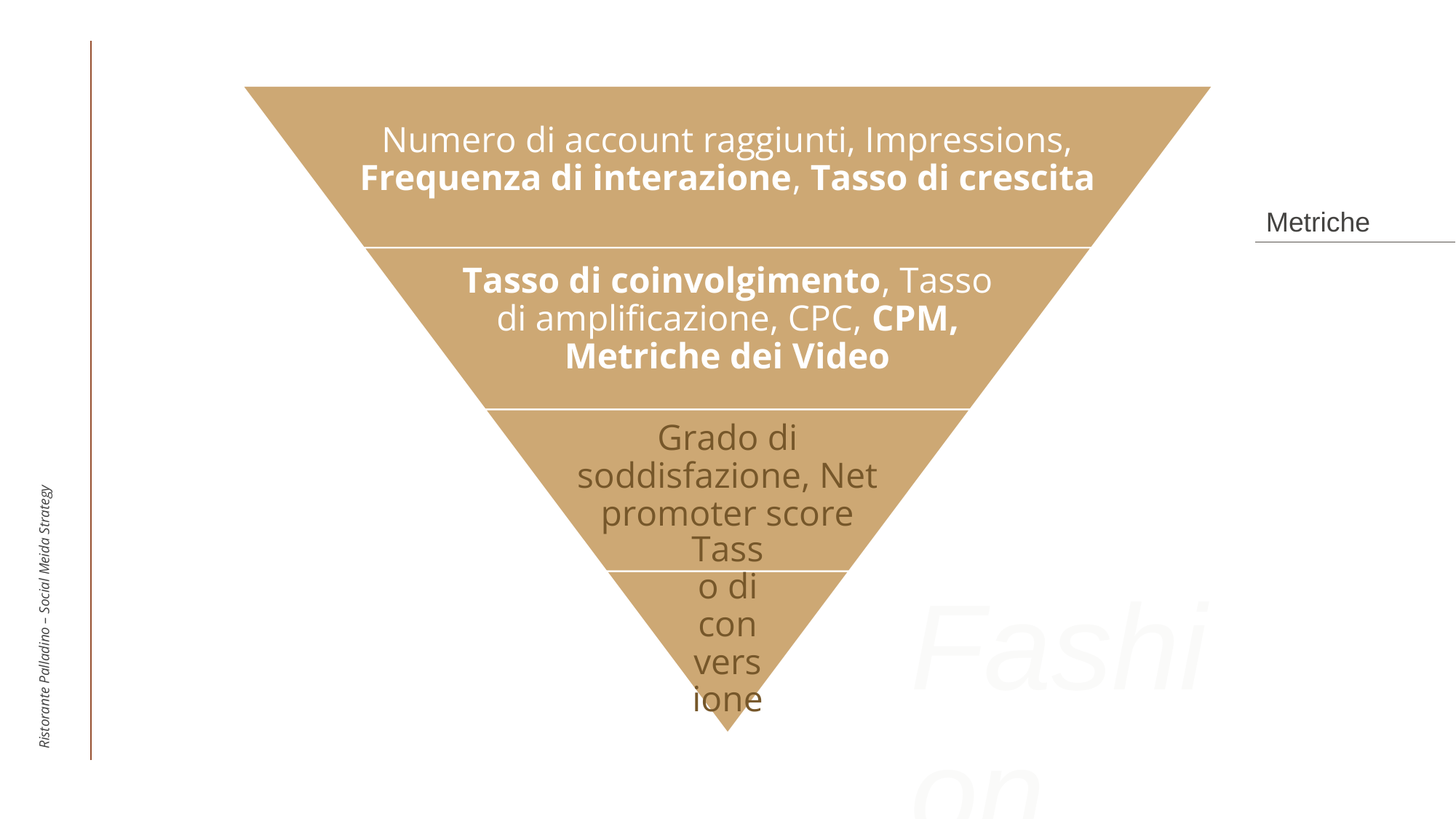

Numero di account raggiunti, Impressions, Frequenza di interazione, Tasso di crescita
Tasso di coinvolgimento, Tasso di amplificazione, CPC, CPM, Metriche dei Video
Grado di soddisfazione, Net promoter score
Tasso di conversione
Metriche
Ristorante Palladino – Social Meida Strategy
Fashion Style